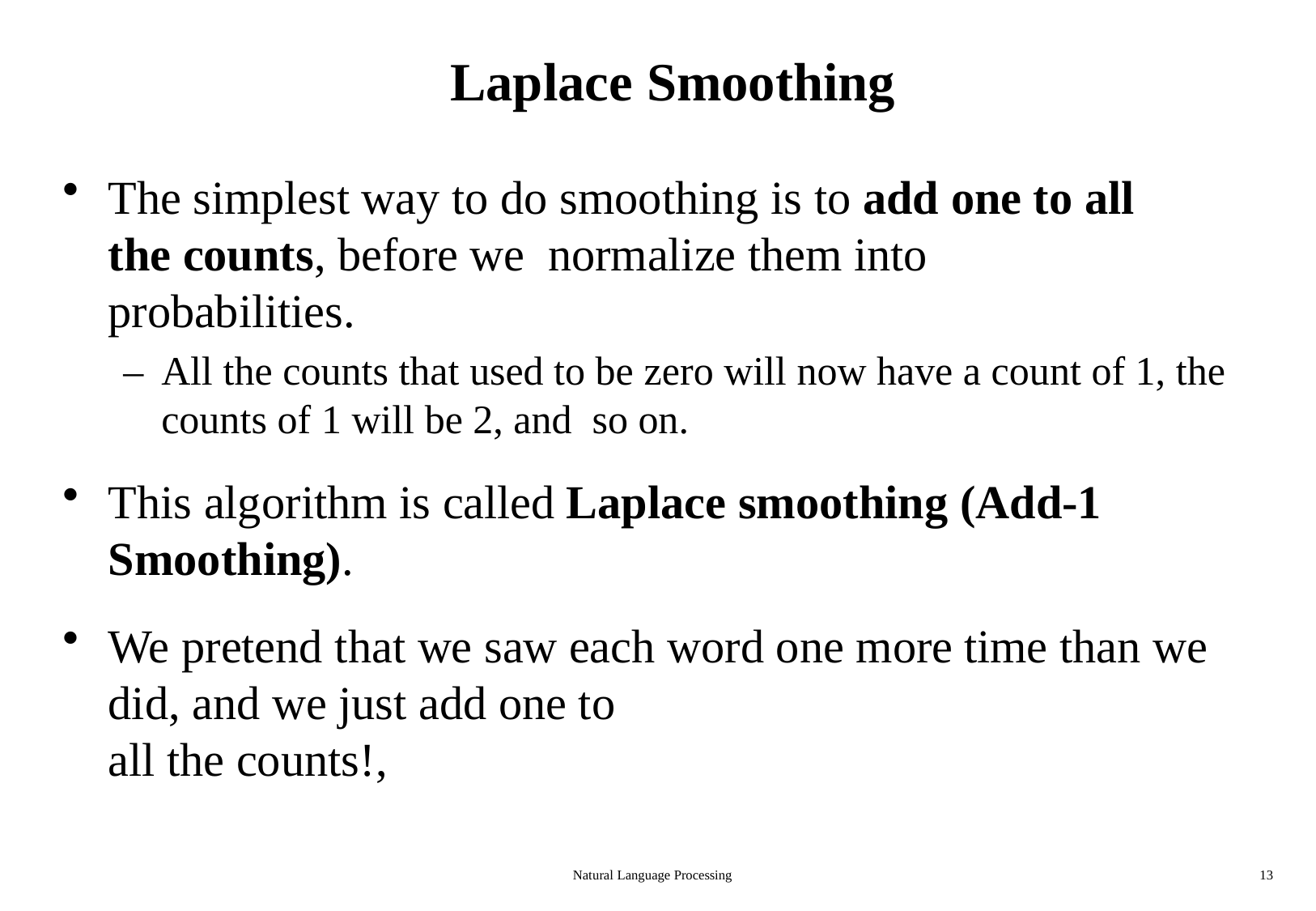

# Laplace Smoothing
The simplest way to do smoothing is to add one to all the counts, before we  normalize them into probabilities.
–	All the counts that used to be zero will now have a count of 1, the counts of 1 will be 2, and  so on.
This algorithm is called Laplace smoothing (Add-1 Smoothing).
We pretend that we saw each word one more time than we did, and we just add one to
all the counts!,
Natural Language Processing
13